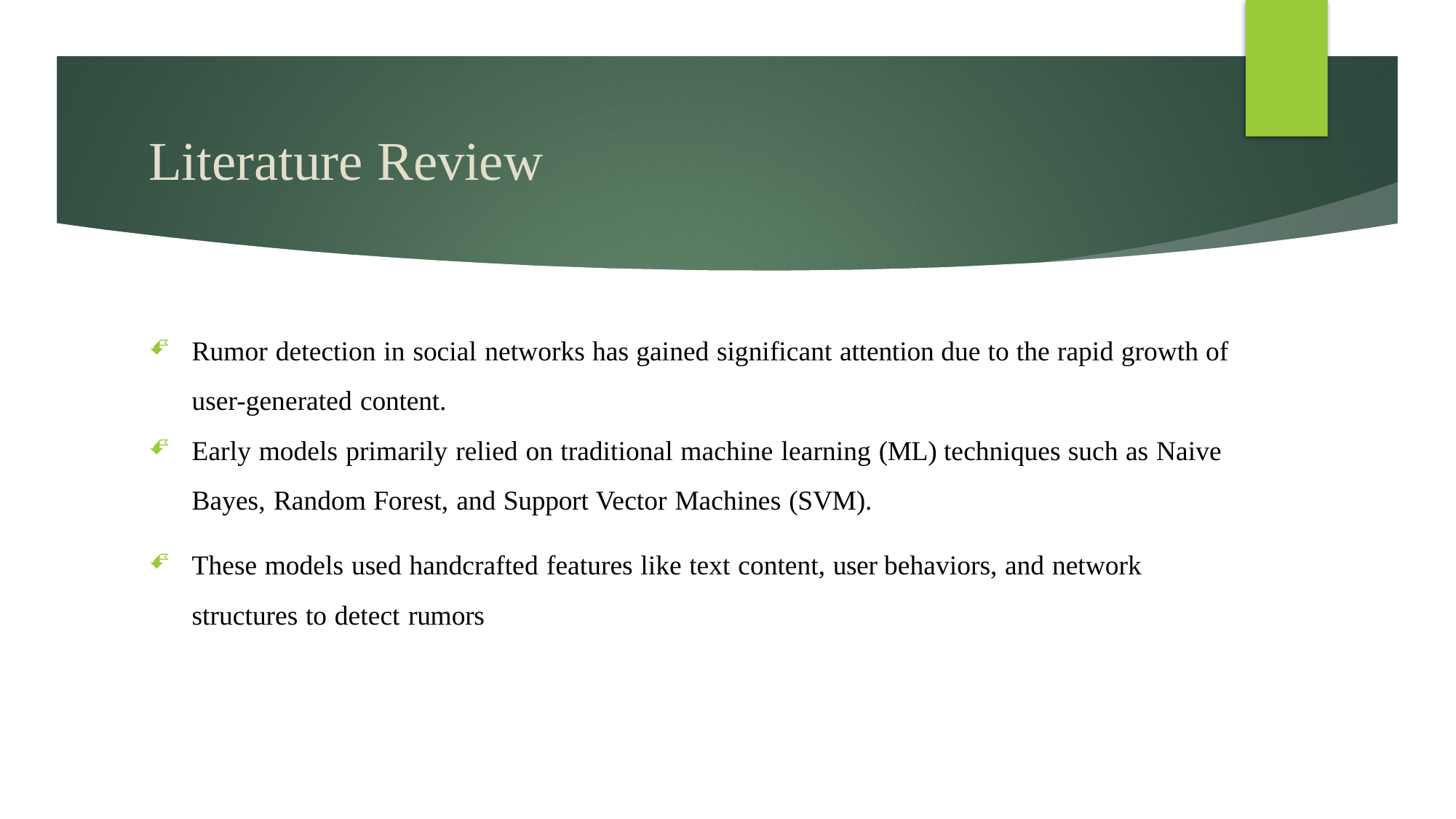

# Literature Review
Rumor detection in social networks has gained significant attention due to the rapid growth of user-generated content.
Early models primarily relied on traditional machine learning (ML) techniques such as Naive Bayes, Random Forest, and Support Vector Machines (SVM).
These models used handcrafted features like text content, user behaviors, and network structures to detect rumors